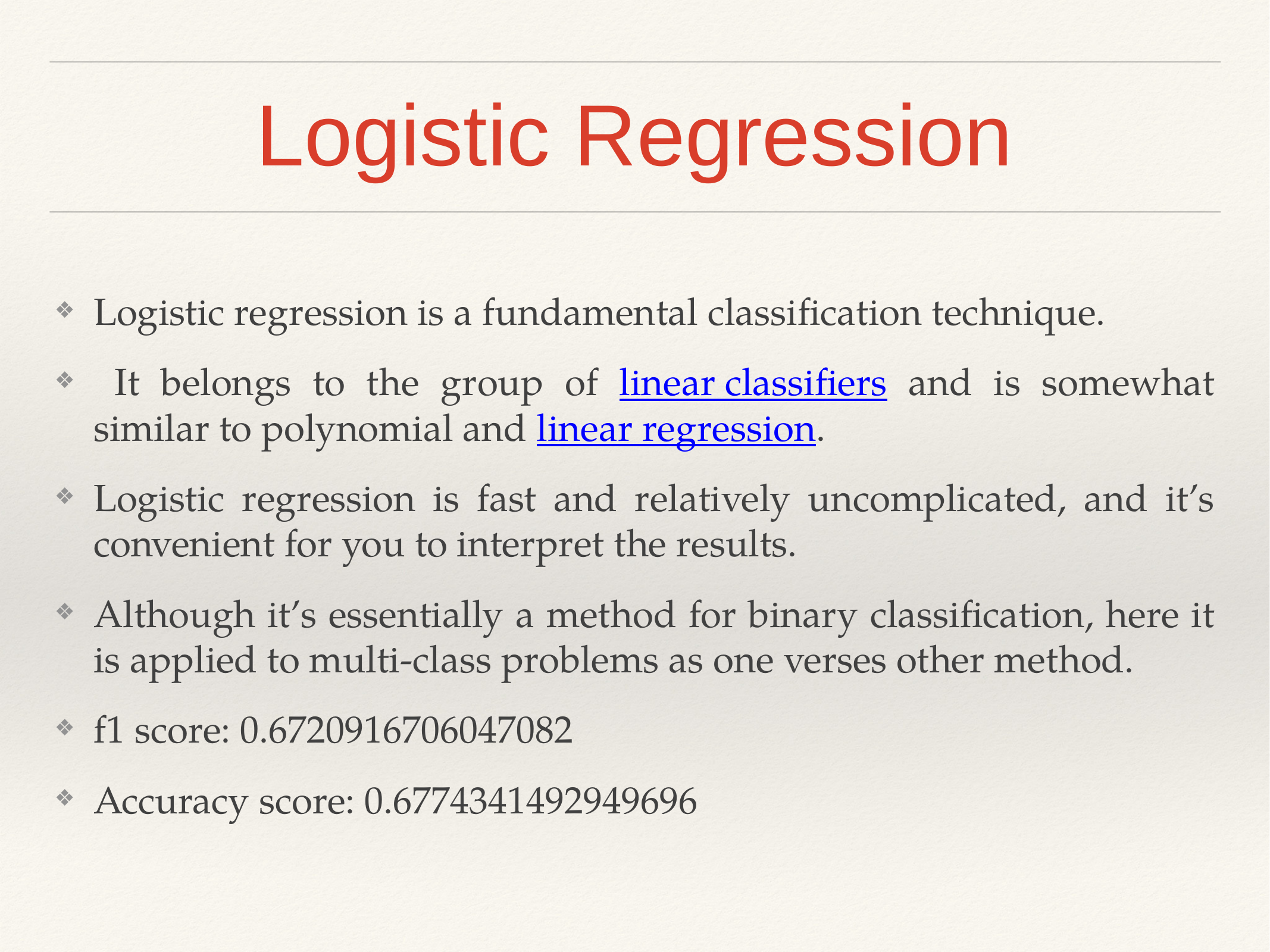

# Logistic Regression
Logistic regression is a fundamental classification technique.
 It belongs to the group of linear classifiers and is somewhat similar to polynomial and linear regression.
Logistic regression is fast and relatively uncomplicated, and it’s convenient for you to interpret the results.
Although it’s essentially a method for binary classification, here it is applied to multi-class problems as one verses other method.
f1 score: 0.6720916706047082
Accuracy score: 0.6774341492949696